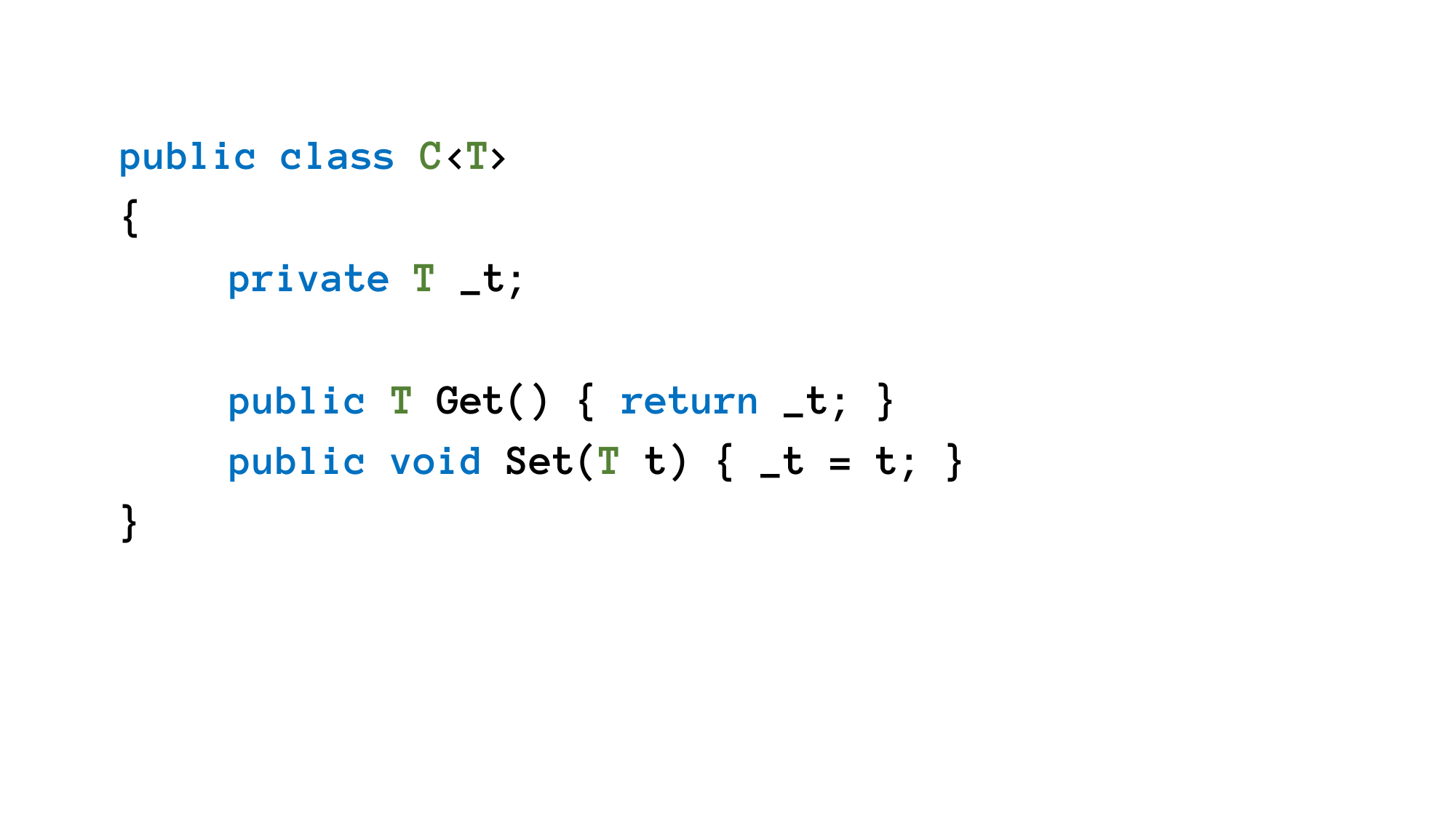

public class C<T>
{
	private T _t;

	public T Get() { return _t; }
	public void Set(T t) { _t = t; }
}